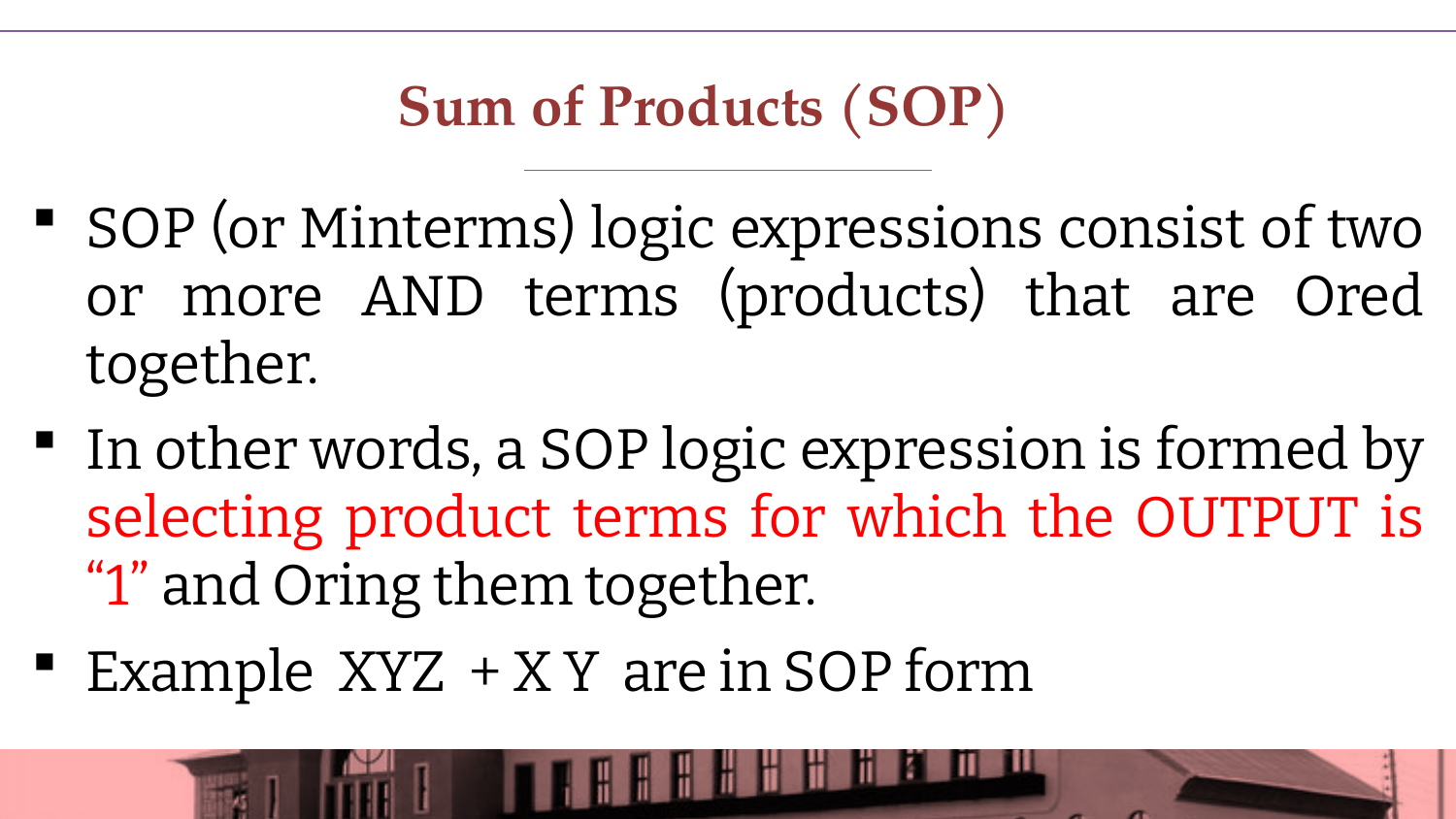

# Sum of Products (SOP)
SOP (or Minterms) logic expressions consist of two or more AND terms (products) that are Ored together.
In other words, a SOP logic expression is formed by selecting product terms for which the OUTPUT is “1” and Oring them together.
Example  XYZ  + X Y  are in SOP form
20